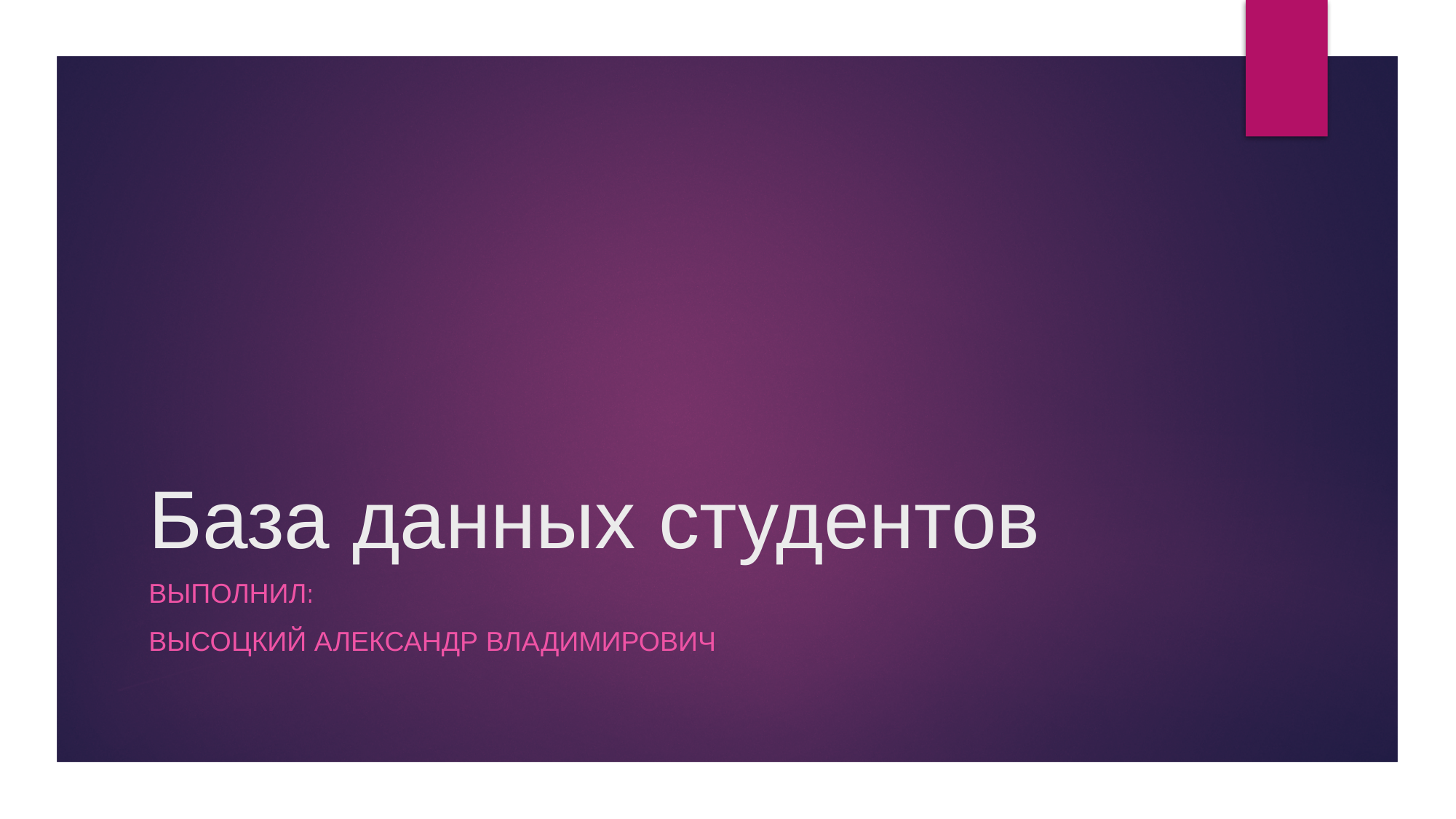

# База данных студентов
Выполнил:
Высоцкий Александр Владимирович